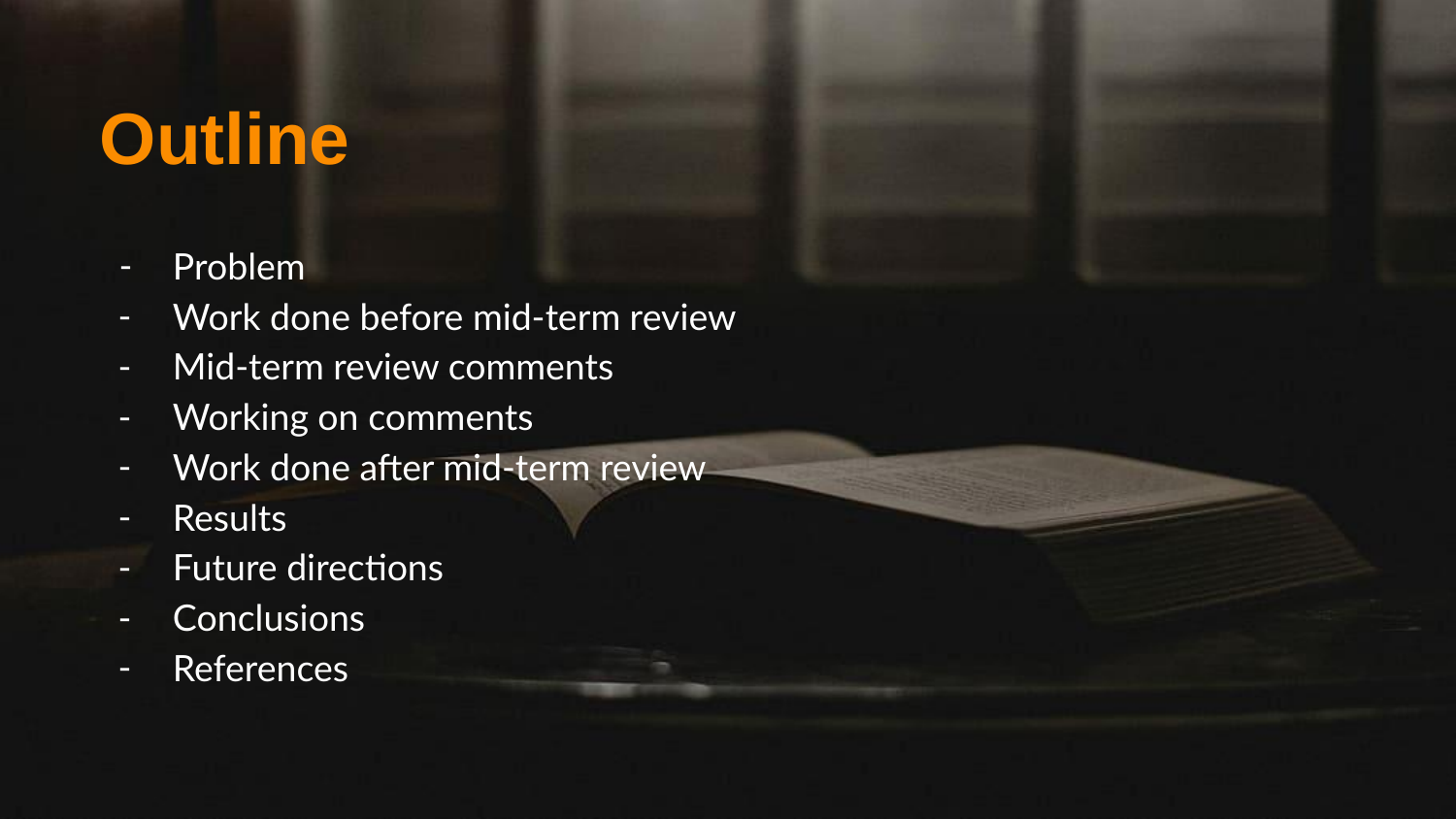

Outline
Problem
Work done before mid-term review
Mid-term review comments
Working on comments
Work done after mid-term review
Results
Future directions
Conclusions
References